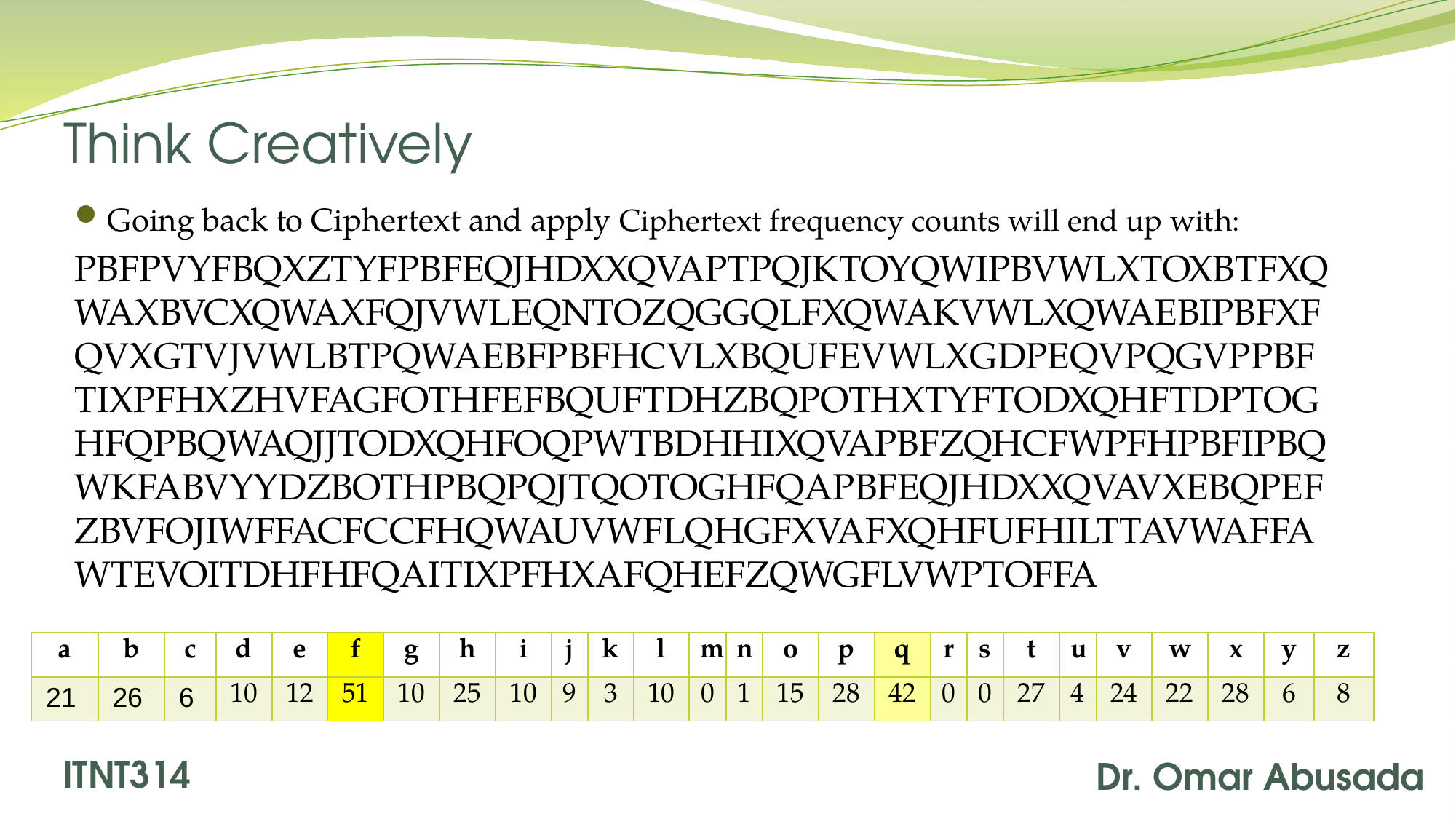

# Think Creatively
Going back to Ciphertext and apply Ciphertext frequency counts will end up with:
PBFPVYFBQXZTYFPBFEQJHDXXQVAPTPQJKTOYQWIPBVWLXTOXBTFXQWAXBVCXQWAXFQJVWLEQNTOZQGGQLFXQWAKVWLXQWAEBIPBFXFQVXGTVJVWLBTPQWAEBFPBFHCVLXBQUFEVWLXGDPEQVPQGVPPBFTIXPFHXZHVFAGFOTHFEFBQUFTDHZBQPOTHXTYFTODXQHFTDPTOGHFQPBQWAQJJTODXQHFOQPWTBDHHIXQVAPBFZQHCFWPFHPBFIPBQWKFABVYYDZBOTHPBQPQJTQOTOGHFQAPBFEQJHDXXQVAVXEBQPEFZBVFOJIWFFACFCCFHQWAUVWFLQHGFXVAFXQHFUFHILTTAVWAFFAWTEVOITDHFHFQAITIXPFHXAFQHEFZQWGFLVWPTOFFA
| a | b | c | d | e | f | g | h | i | j | k | l | m | n | o | p | q | r | s | t | u | v | w | x | y | z |
| --- | --- | --- | --- | --- | --- | --- | --- | --- | --- | --- | --- | --- | --- | --- | --- | --- | --- | --- | --- | --- | --- | --- | --- | --- | --- |
| 21 | 26 | 6 | 10 | 12 | 51 | 10 | 25 | 10 | 9 | 3 | 10 | 0 | 1 | 15 | 28 | 42 | 0 | 0 | 27 | 4 | 24 | 22 | 28 | 6 | 8 |
ITNT314

Dr. Omar Abusada